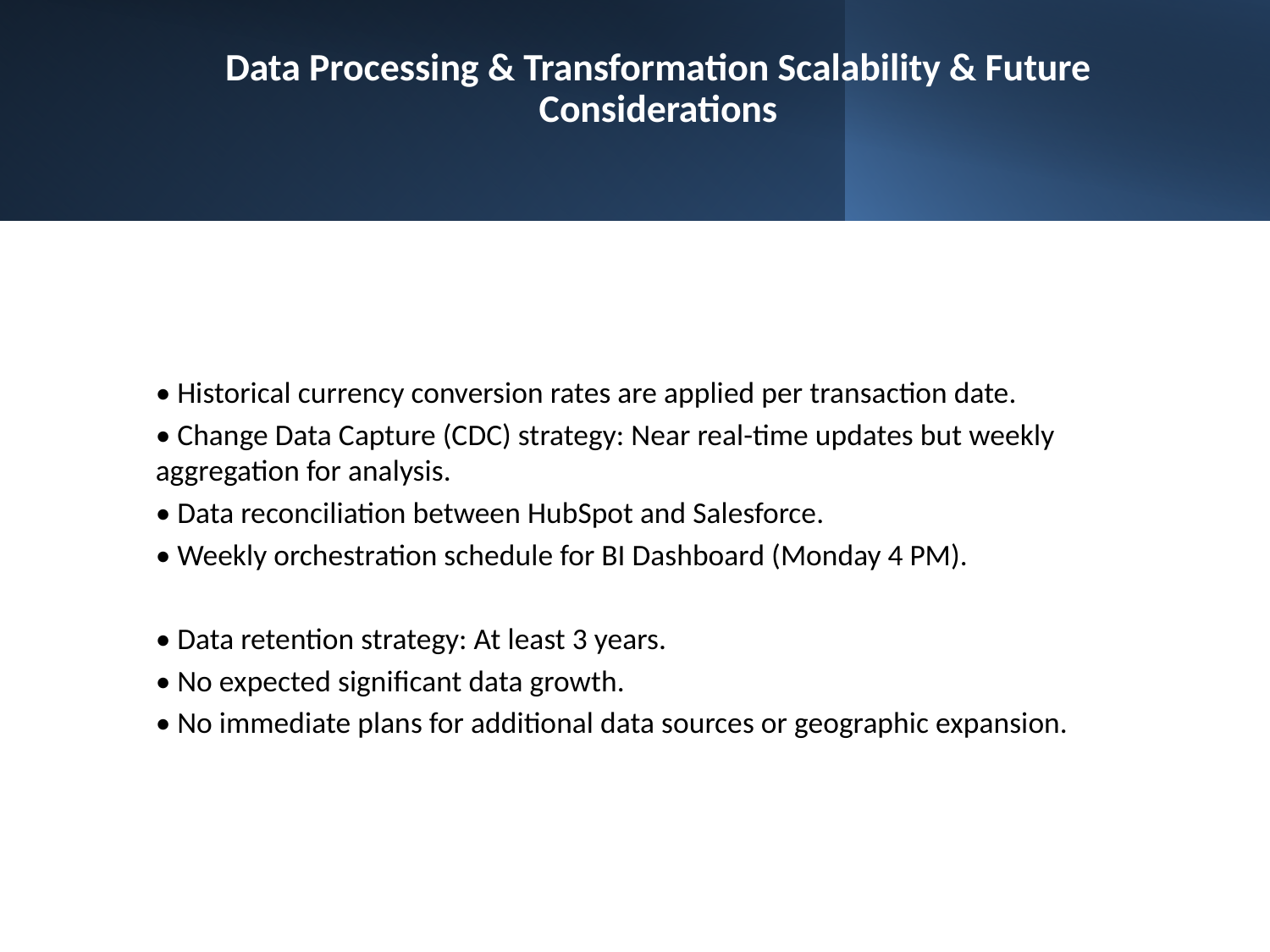

# Data Processing & Transformation Scalability & Future Considerations
• Historical currency conversion rates are applied per transaction date.
• Change Data Capture (CDC) strategy: Near real-time updates but weekly aggregation for analysis.
• Data reconciliation between HubSpot and Salesforce.
• Weekly orchestration schedule for BI Dashboard (Monday 4 PM).

• Data retention strategy: At least 3 years.
• No expected significant data growth.
• No immediate plans for additional data sources or geographic expansion.